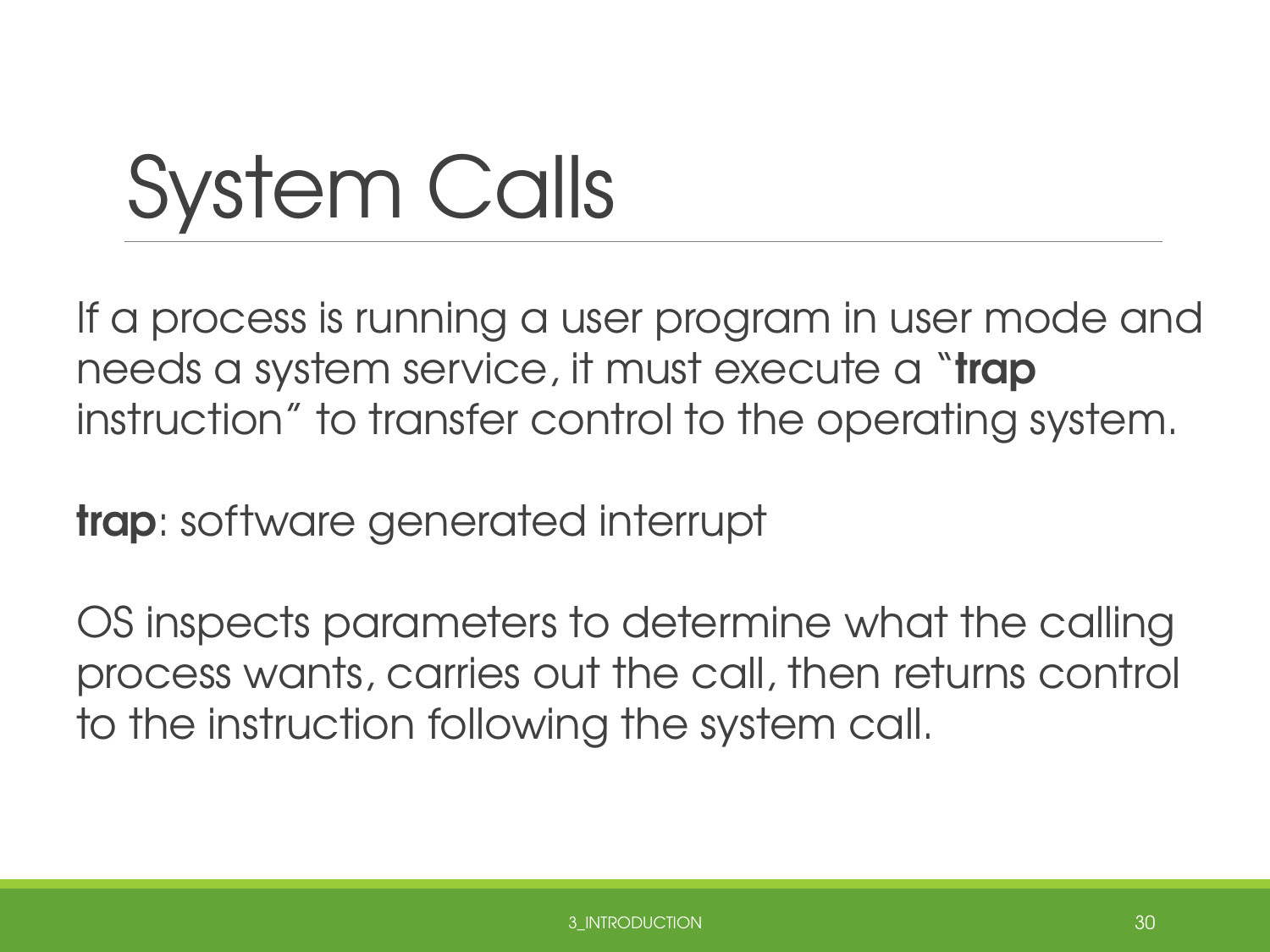

# System Calls

If a process is running a user program in user mode and needs a system service, it must execute a “trap instruction” to transfer control to the operating system.

trap: software generated interrupt

OS inspects parameters to determine what the calling process wants, carries out the call, then returns control to the instruction following the system call.
3_Introduction
30